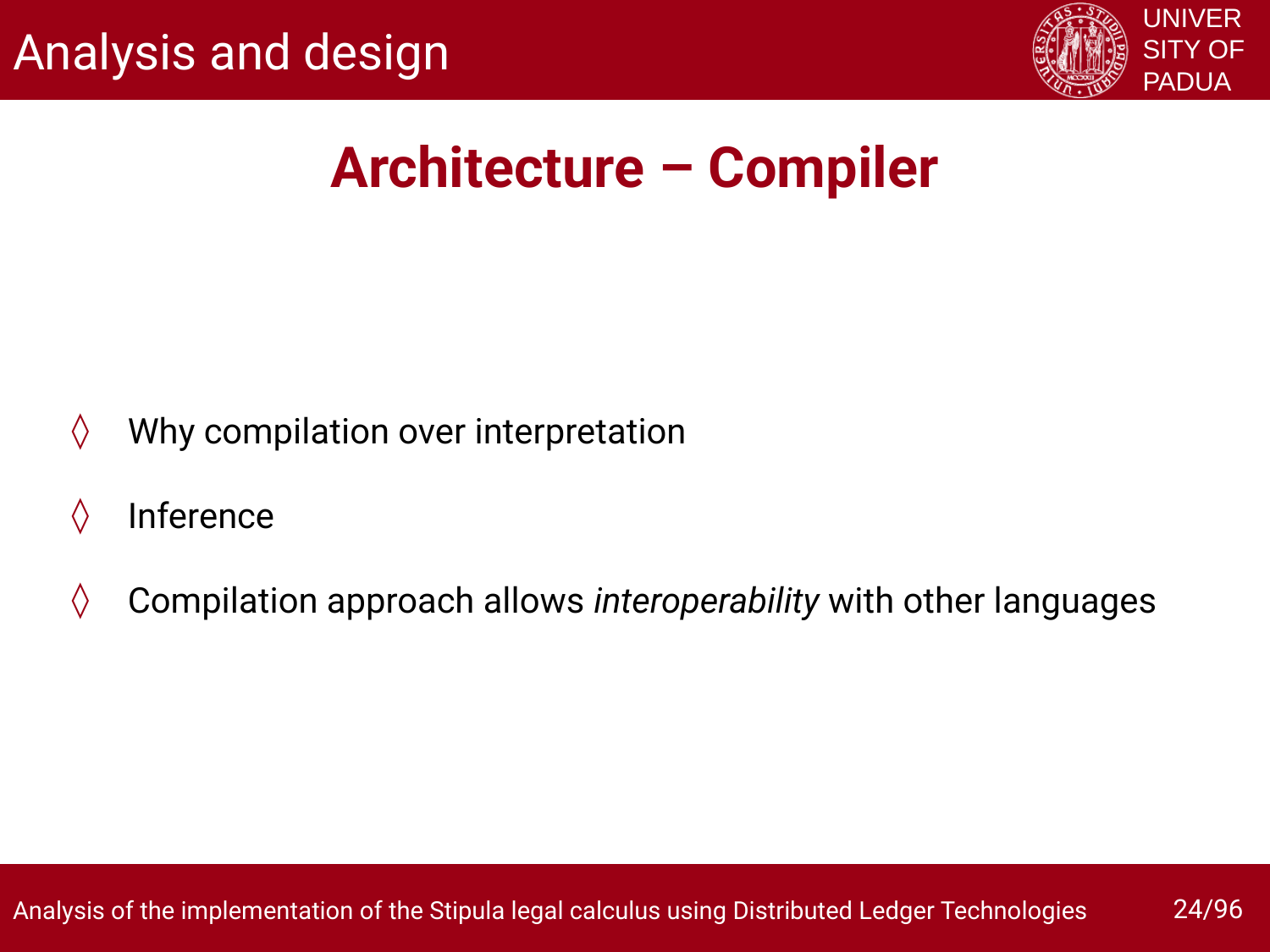

# Analysis and design
Architecture – Compiler
Why compilation over interpretation
Inference
Compilation approach allows interoperability with other languages
24/96